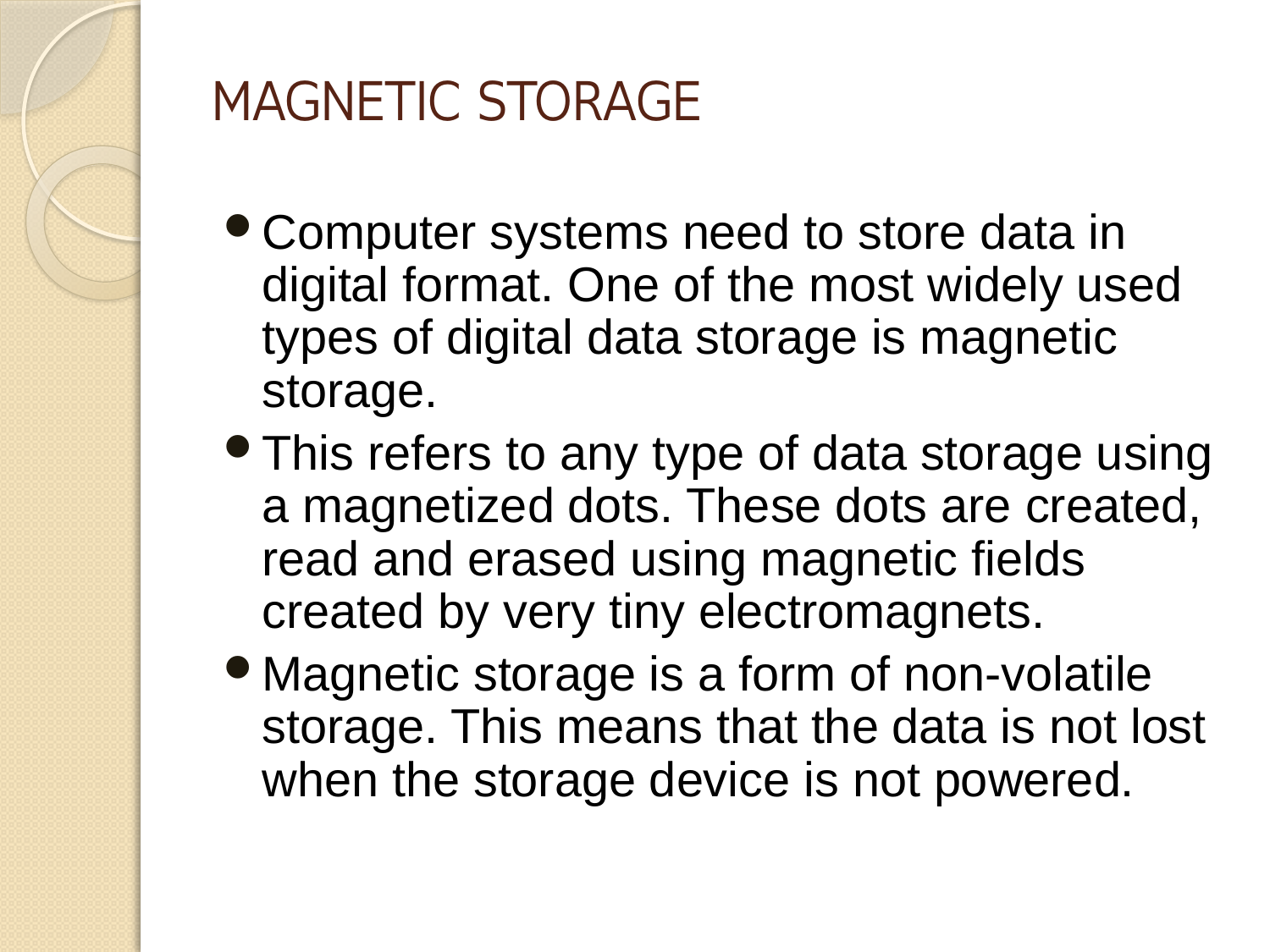

# Magnetic Storage
Computer systems need to store data in digital format. One of the most widely used types of digital data storage is magnetic storage.
This refers to any type of data storage using a magnetized dots. These dots are created, read and erased using magnetic fields created by very tiny electromagnets.
Magnetic storage is a form of non-volatile storage. This means that the data is not lost when the storage device is not powered.